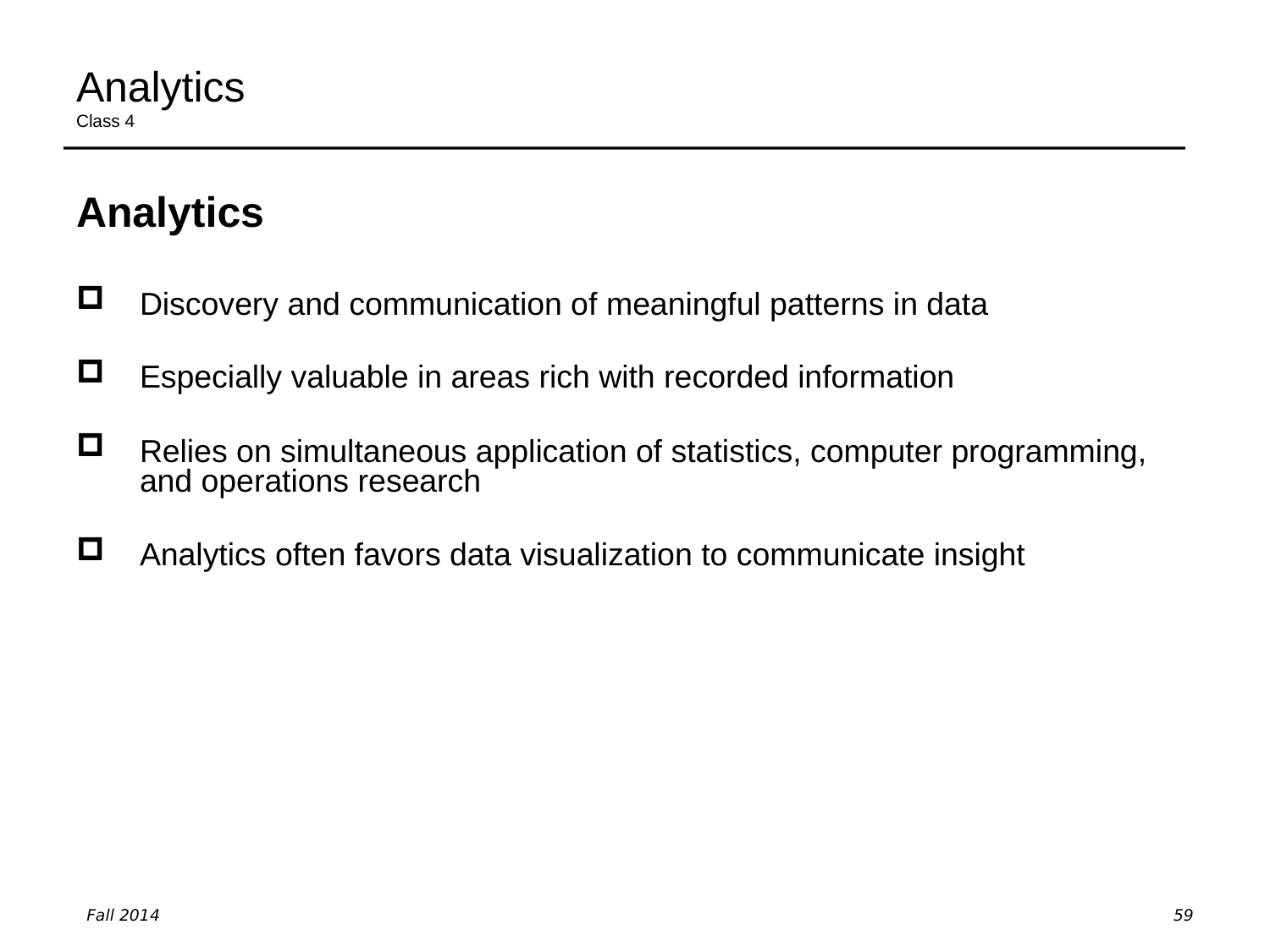

# Analytics Class 4

Analytics

Discovery and communication of meaningful patterns in data

Especially valuable in areas rich with recorded information

Relies on simultaneous application of statistics, computer programming, and operations research

Analytics often favors data visualization to communicate insight

59